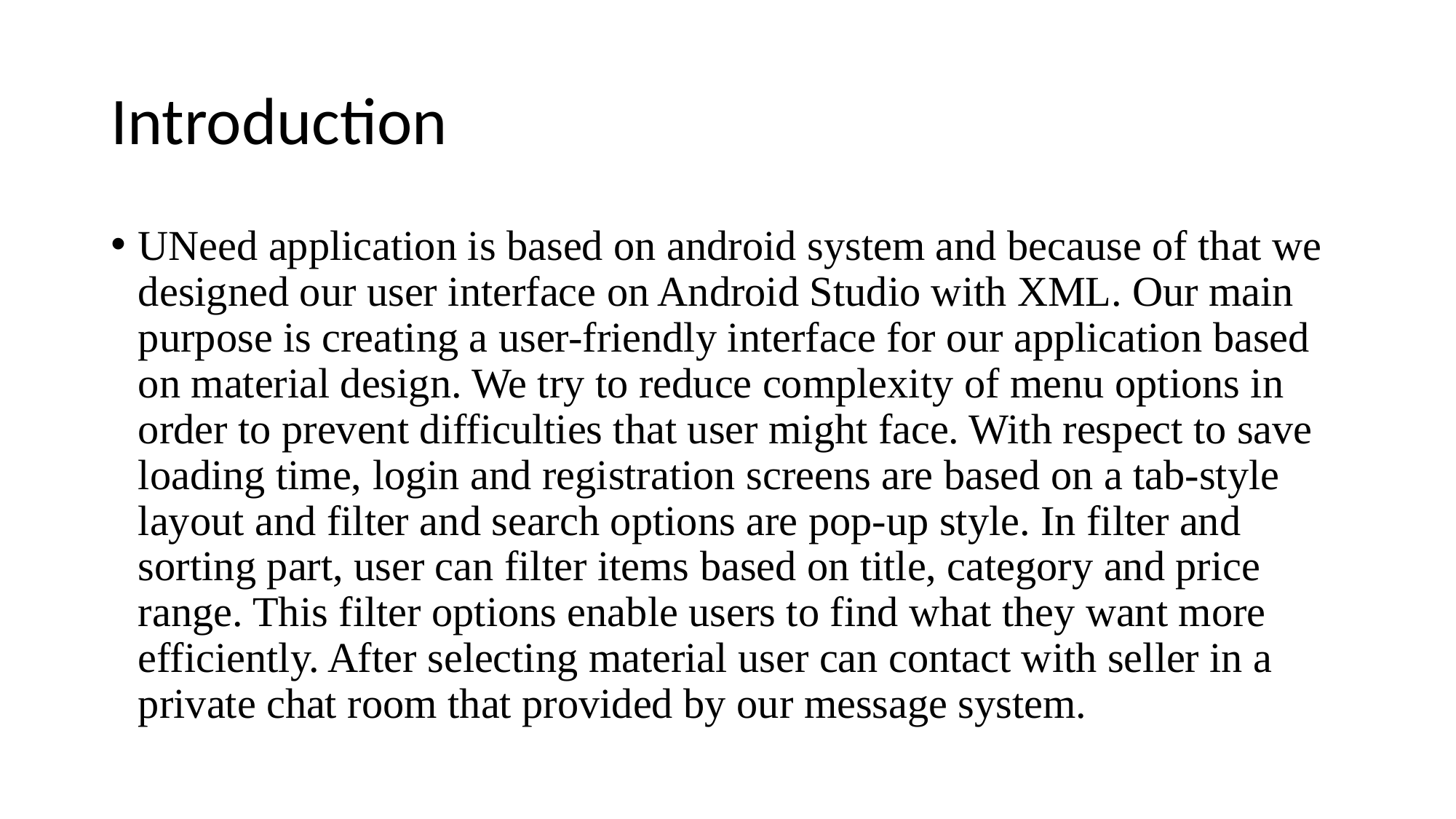

# Introduction
UNeed application is based on android system and because of that we designed our user interface on Android Studio with XML. Our main purpose is creating a user-friendly interface for our application based on material design. We try to reduce complexity of menu options in order to prevent difficulties that user might face. With respect to save loading time, login and registration screens are based on a tab-style layout and filter and search options are pop-up style. In filter and sorting part, user can filter items based on title, category and price range. This filter options enable users to find what they want more efficiently. After selecting material user can contact with seller in a private chat room that provided by our message system.